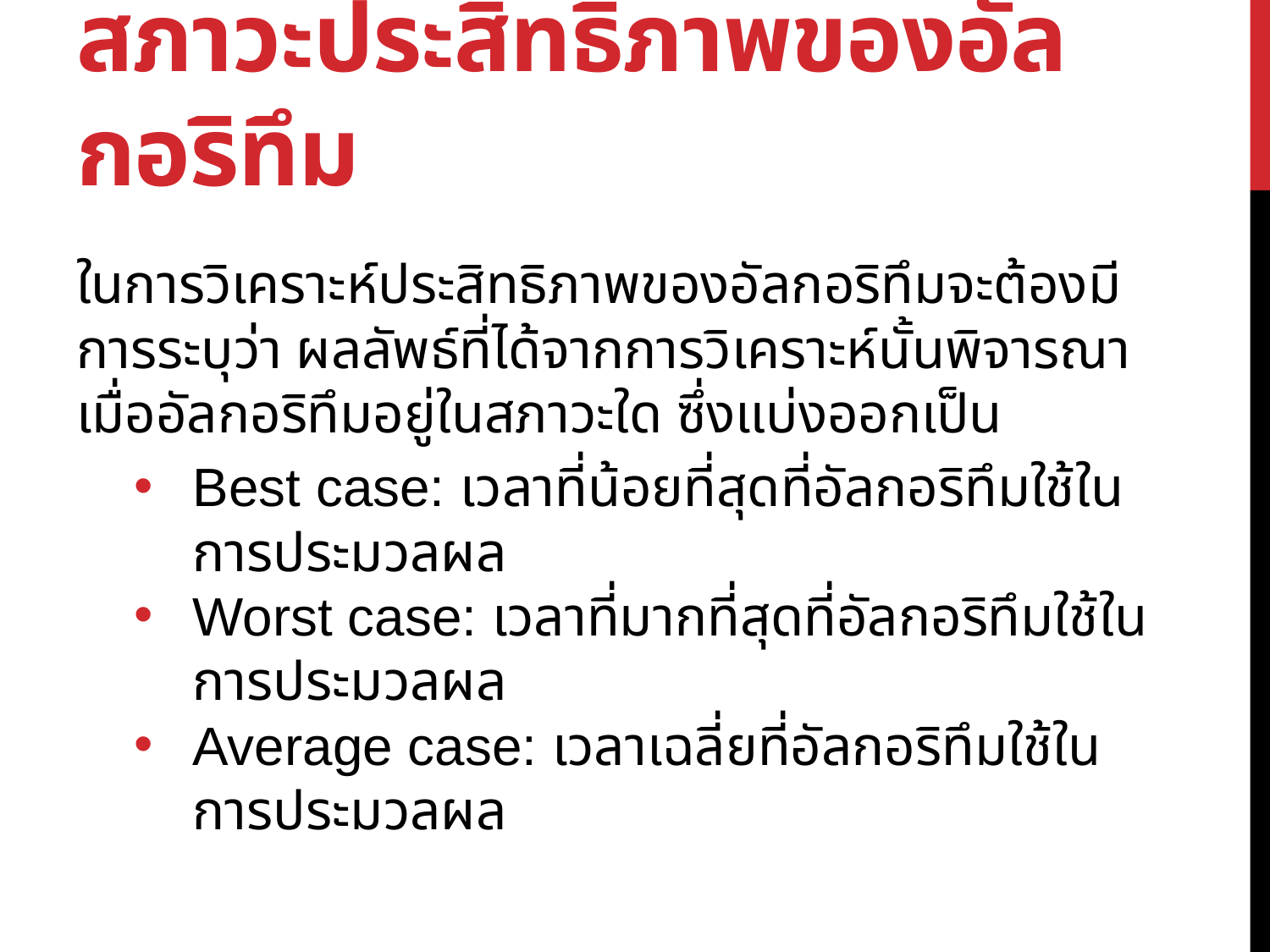

# สภาวะประสิทธิภาพของอัลกอริทึม
ในการวิเคราะห์ประสิทธิภาพของอัลกอริทึมจะต้องมีการระบุว่า ผลลัพธ์ที่ได้จากการวิเคราะห์นั้นพิจารณาเมื่ออัลกอริทึมอยู่ในสภาวะใด ซึ่งแบ่งออกเป็น
Best case: เวลาที่น้อยที่สุดที่อัลกอริทึมใช้ในการประมวลผล
Worst case: เวลาที่มากที่สุดที่อัลกอริทึมใช้ในการประมวลผล
Average case: เวลาเฉลี่ยที่อัลกอริทึมใช้ในการประมวลผล